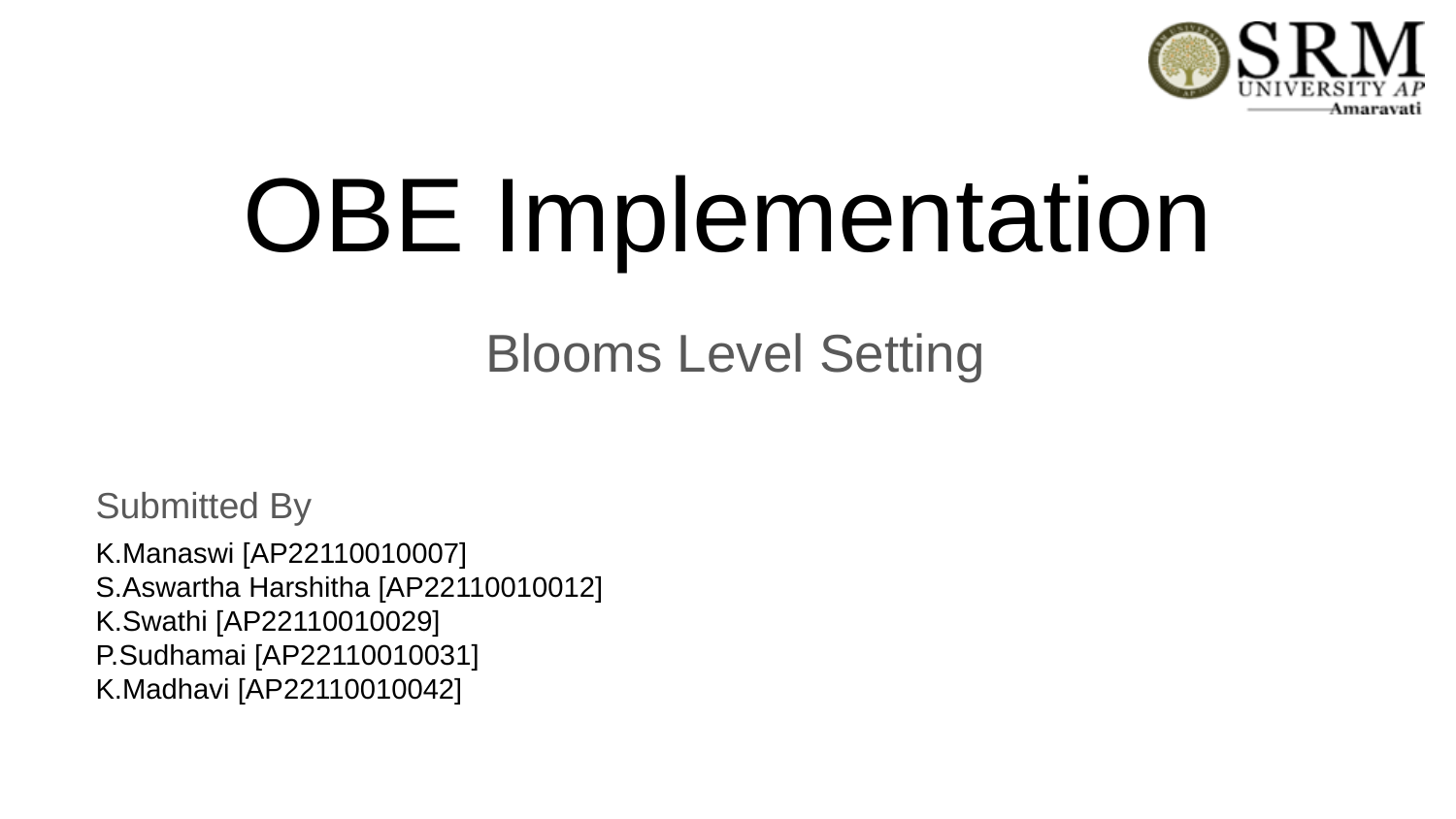

# OBE Implementation
 Blooms Level Setting
Submitted By

K.Manaswi [AP22110010007]
S.Aswartha Harshitha [AP22110010012]
K.Swathi [AP22110010029]
P.Sudhamai [AP22110010031]
K.Madhavi [AP22110010042]